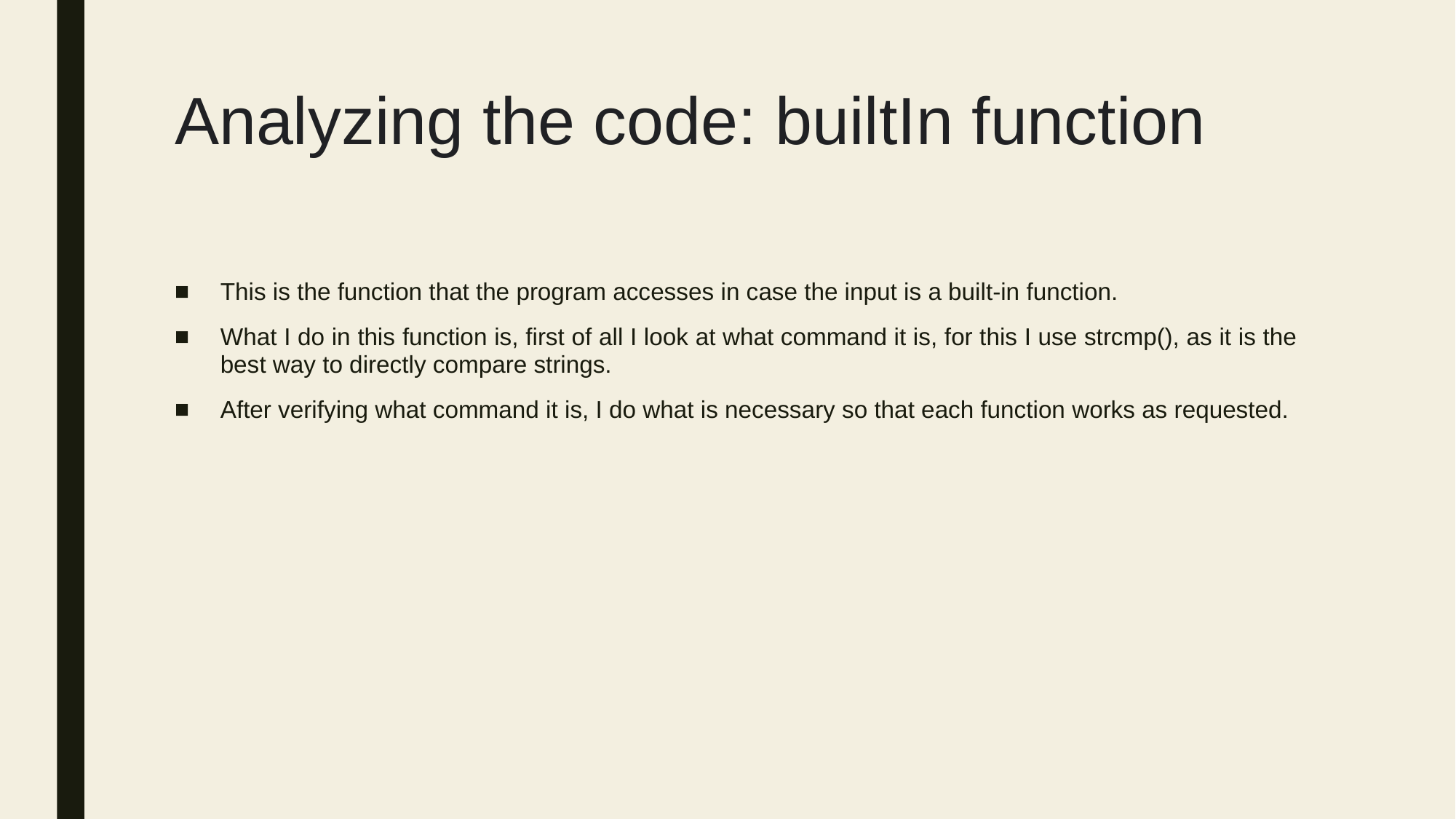

# Analyzing the code: builtIn function
This is the function that the program accesses in case the input is a built-in function.
What I do in this function is, first of all I look at what command it is, for this I use strcmp(), as it is the best way to directly compare strings.
After verifying what command it is, I do what is necessary so that each function works as requested.